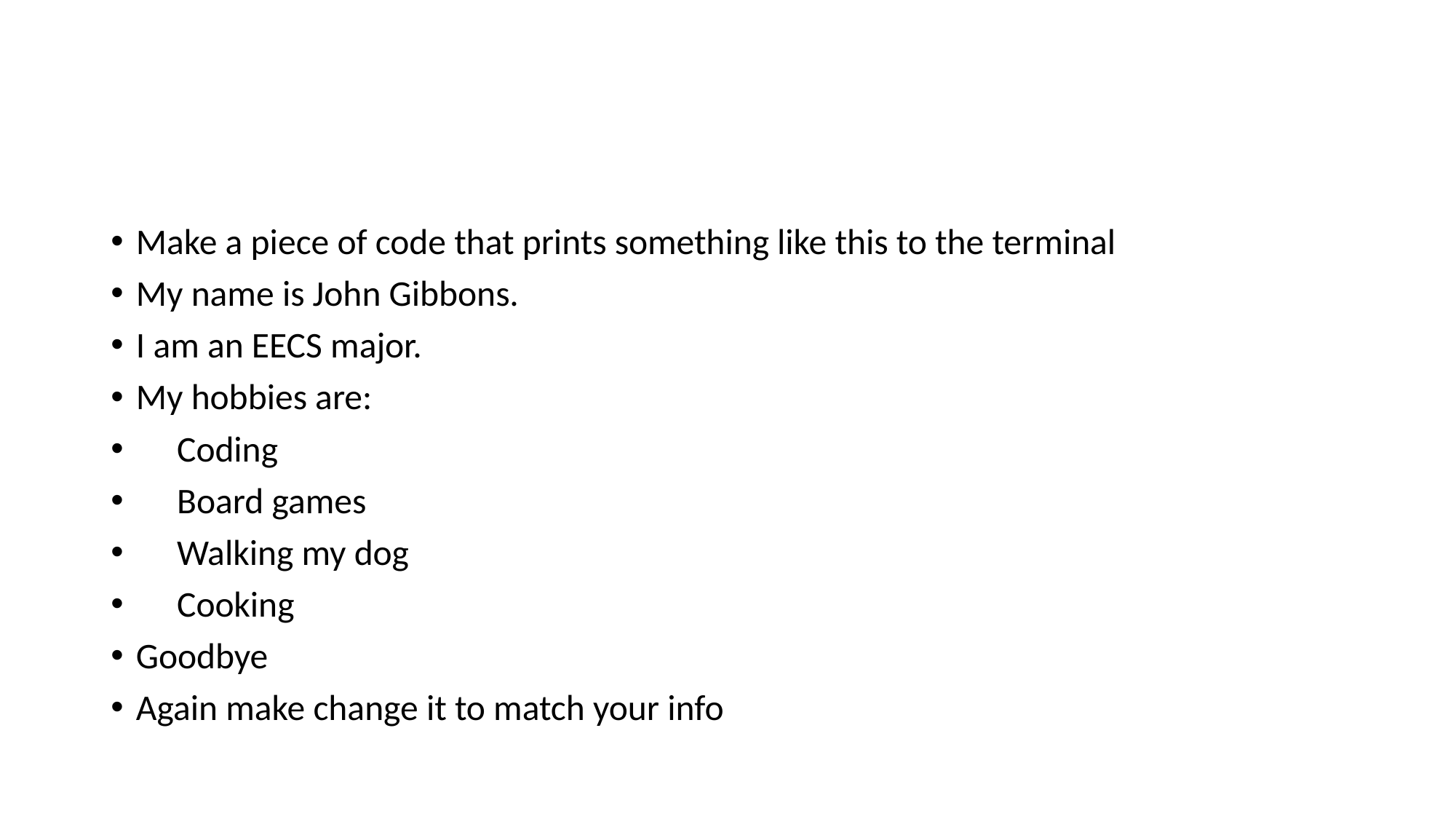

#
Make a piece of code that prints something like this to the terminal
My name is John Gibbons.
I am an EECS major.
My hobbies are:
     Coding
     Board games
     Walking my dog
     Cooking
Goodbye
Again make change it to match your info